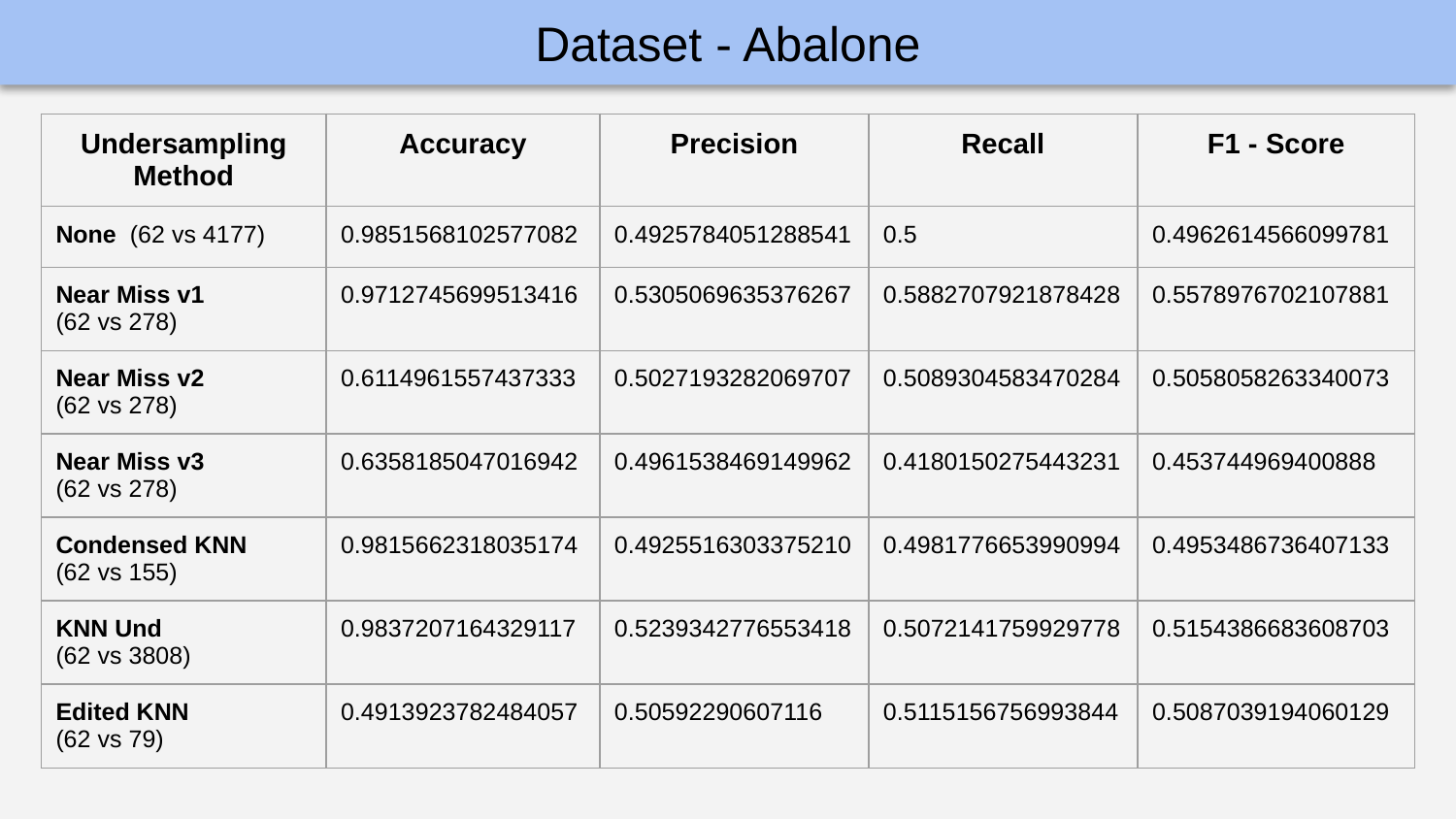

# Dataset - Abalone
| Undersampling Method | Accuracy | Precision | Recall | F1 - Score |
| --- | --- | --- | --- | --- |
| None (62 vs 4177) | 0.9851568102577082 | 0.4925784051288541 | 0.5 | 0.4962614566099781 |
| Near Miss v1 (62 vs 278) | 0.9712745699513416 | 0.5305069635376267 | 0.5882707921878428 | 0.5578976702107881 |
| Near Miss v2 (62 vs 278) | 0.6114961557437333 | 0.5027193282069707 | 0.5089304583470284 | 0.5058058263340073 |
| Near Miss v3 (62 vs 278) | 0.6358185047016942 | 0.4961538469149962 | 0.4180150275443231 | 0.453744969400888 |
| Condensed KNN (62 vs 155) | 0.9815662318035174 | 0.4925516303375210 | 0.4981776653990994 | 0.4953486736407133 |
| KNN Und (62 vs 3808) | 0.9837207164329117 | 0.5239342776553418 | 0.5072141759929778 | 0.5154386683608703 |
| Edited KNN (62 vs 79) | 0.4913923782484057 | 0.50592290607116 | 0.5115156756993844 | 0.5087039194060129 |